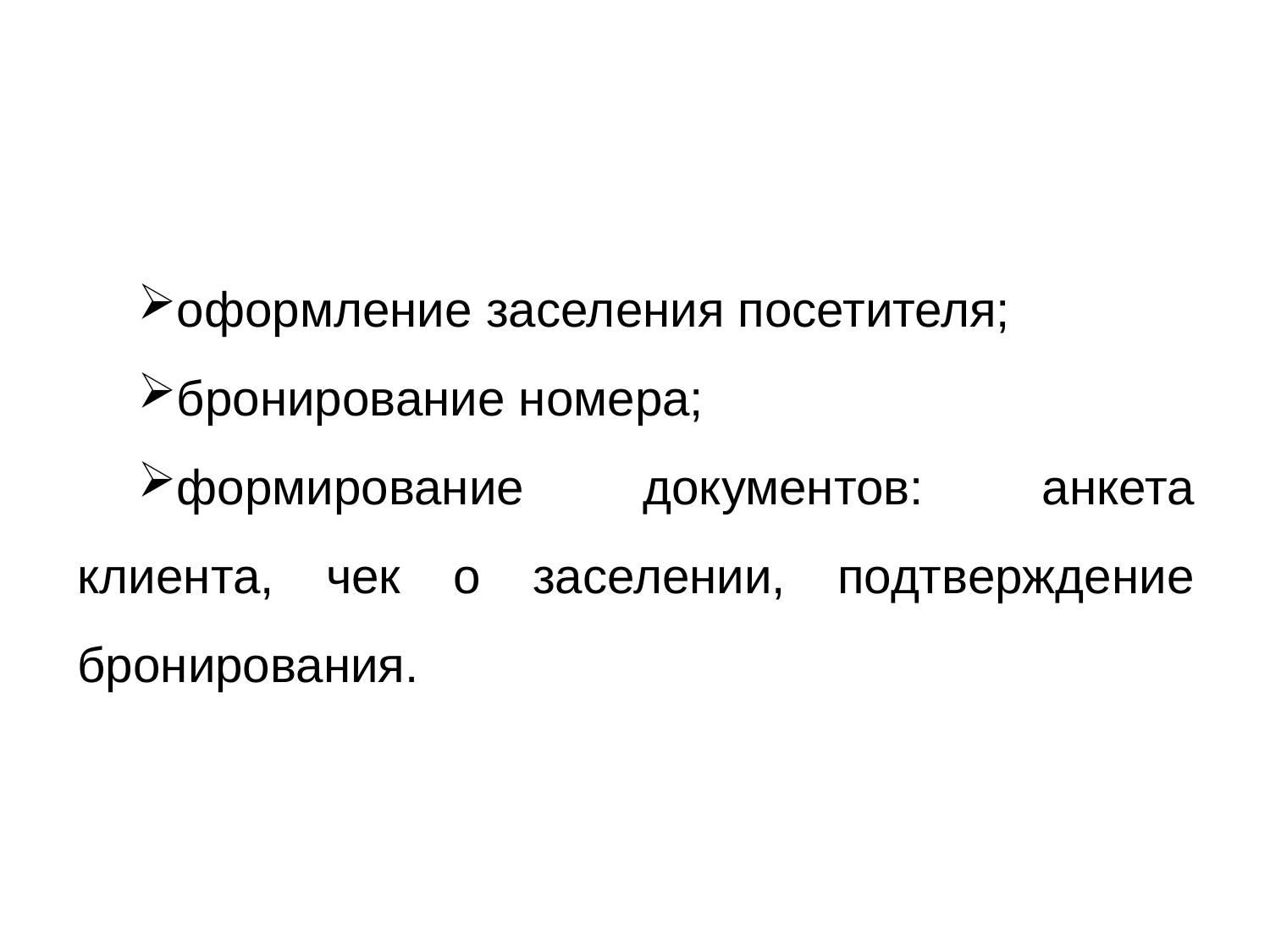

оформление заселения посетителя;
бронирование номера;
формирование документов: анкета клиента, чек о заселении, подтверждение бронирования.